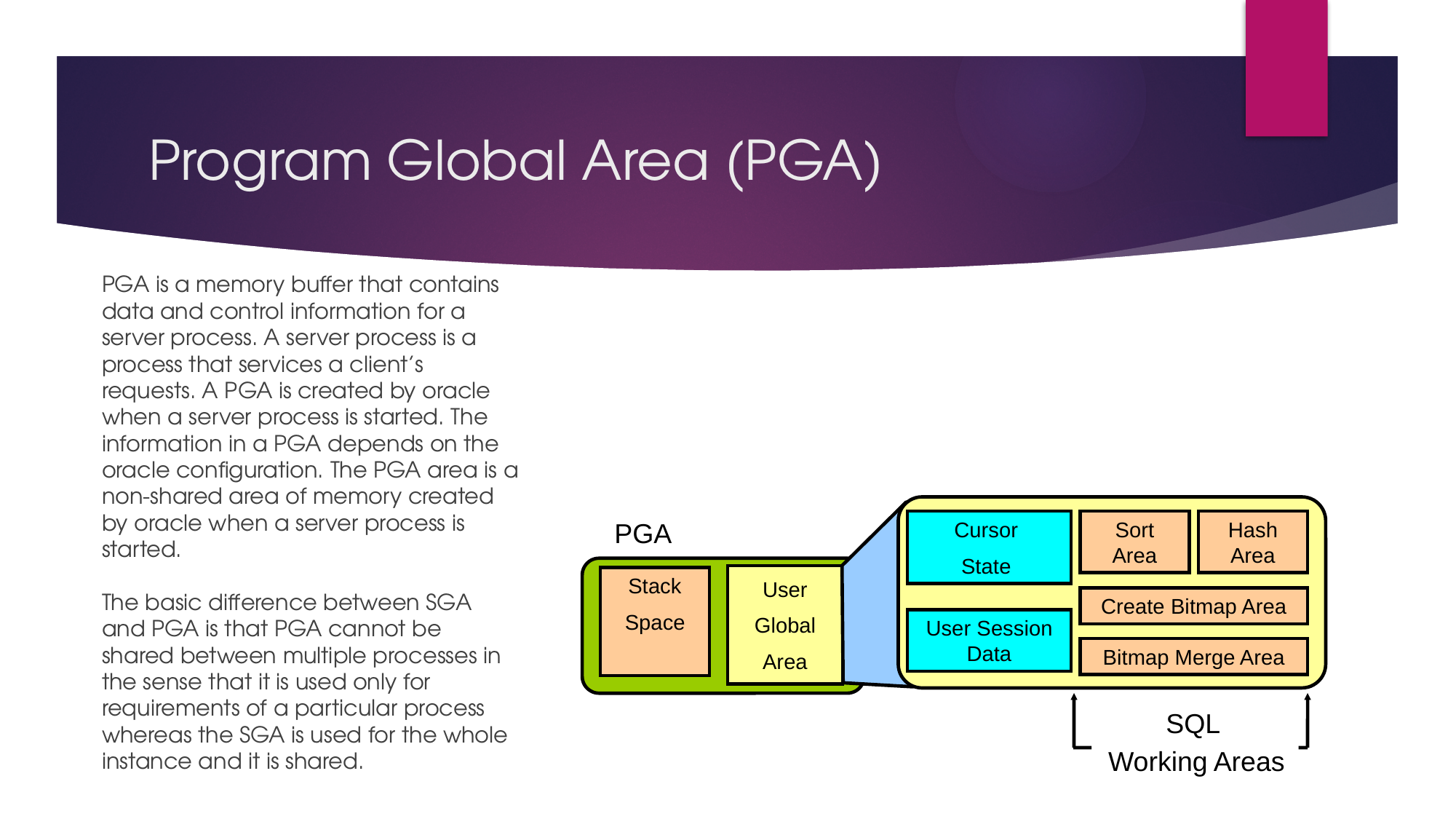

# Program Global Area (PGA)
	PGA is a memory buffer that contains data and control information for a server process. A server process is a process that services a client’s requests. A PGA is created by oracle when a server process is started. The information in a PGA depends on the oracle configuration. The PGA area is a non-shared area of memory created by oracle when a server process is started.
The basic difference between SGA and PGA is that PGA cannot be shared between multiple processes in the sense that it is used only for requirements of a particular process whereas the SGA is used for the whole instance and it is shared.

PGA
Cursor
State
Sort Area
Hash Area

User
Global
Area
Stack
Space

Create Bitmap Area
User Session Data
Bitmap Merge Area

SQL
Working Areas